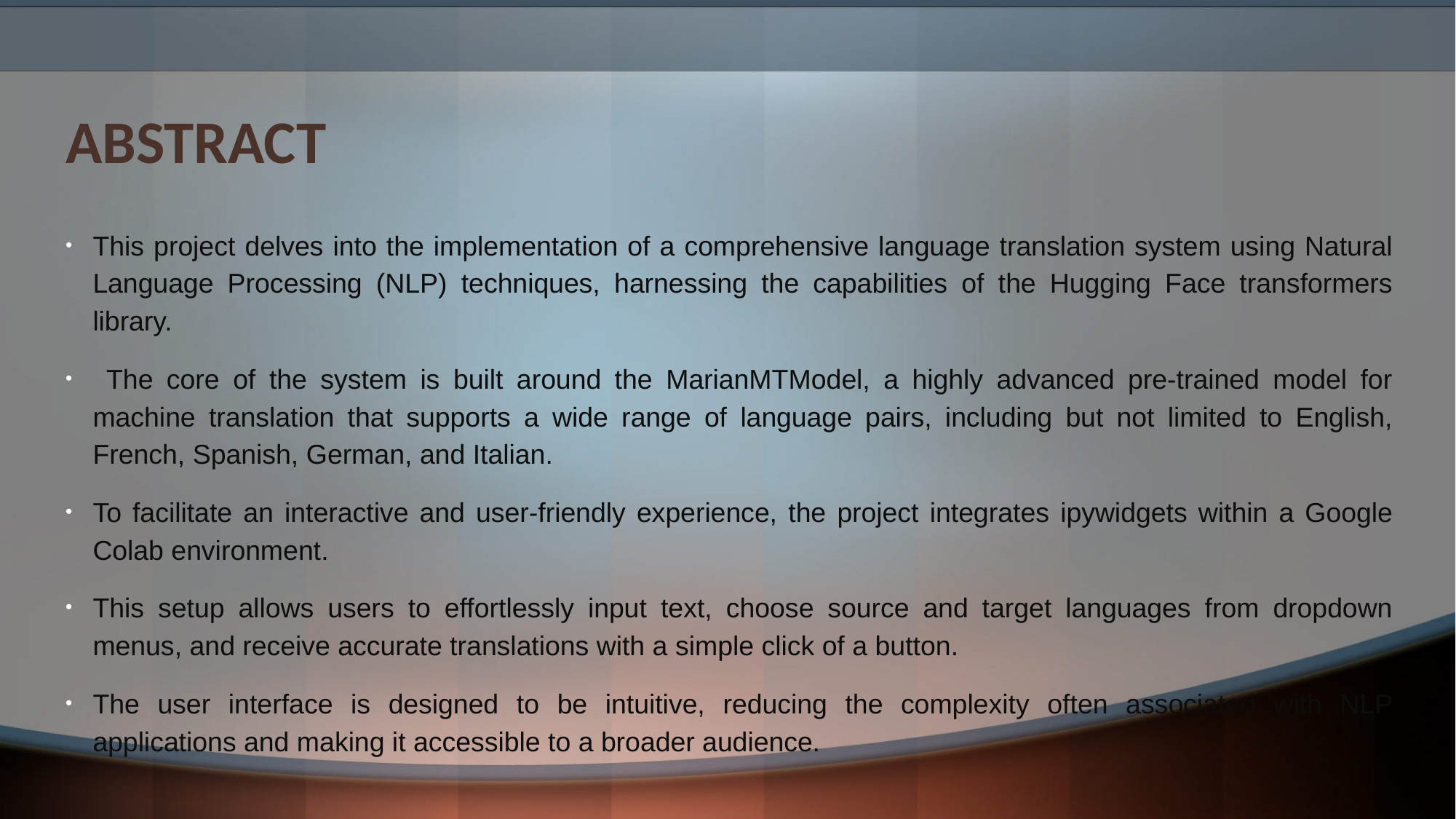

# ABSTRACT
This project delves into the implementation of a comprehensive language translation system using Natural Language Processing (NLP) techniques, harnessing the capabilities of the Hugging Face transformers library.
 The core of the system is built around the MarianMTModel, a highly advanced pre-trained model for machine translation that supports a wide range of language pairs, including but not limited to English, French, Spanish, German, and Italian.
To facilitate an interactive and user-friendly experience, the project integrates ipywidgets within a Google Colab environment.
This setup allows users to effortlessly input text, choose source and target languages from dropdown menus, and receive accurate translations with a simple click of a button.
The user interface is designed to be intuitive, reducing the complexity often associated with NLP applications and making it accessible to a broader audience.